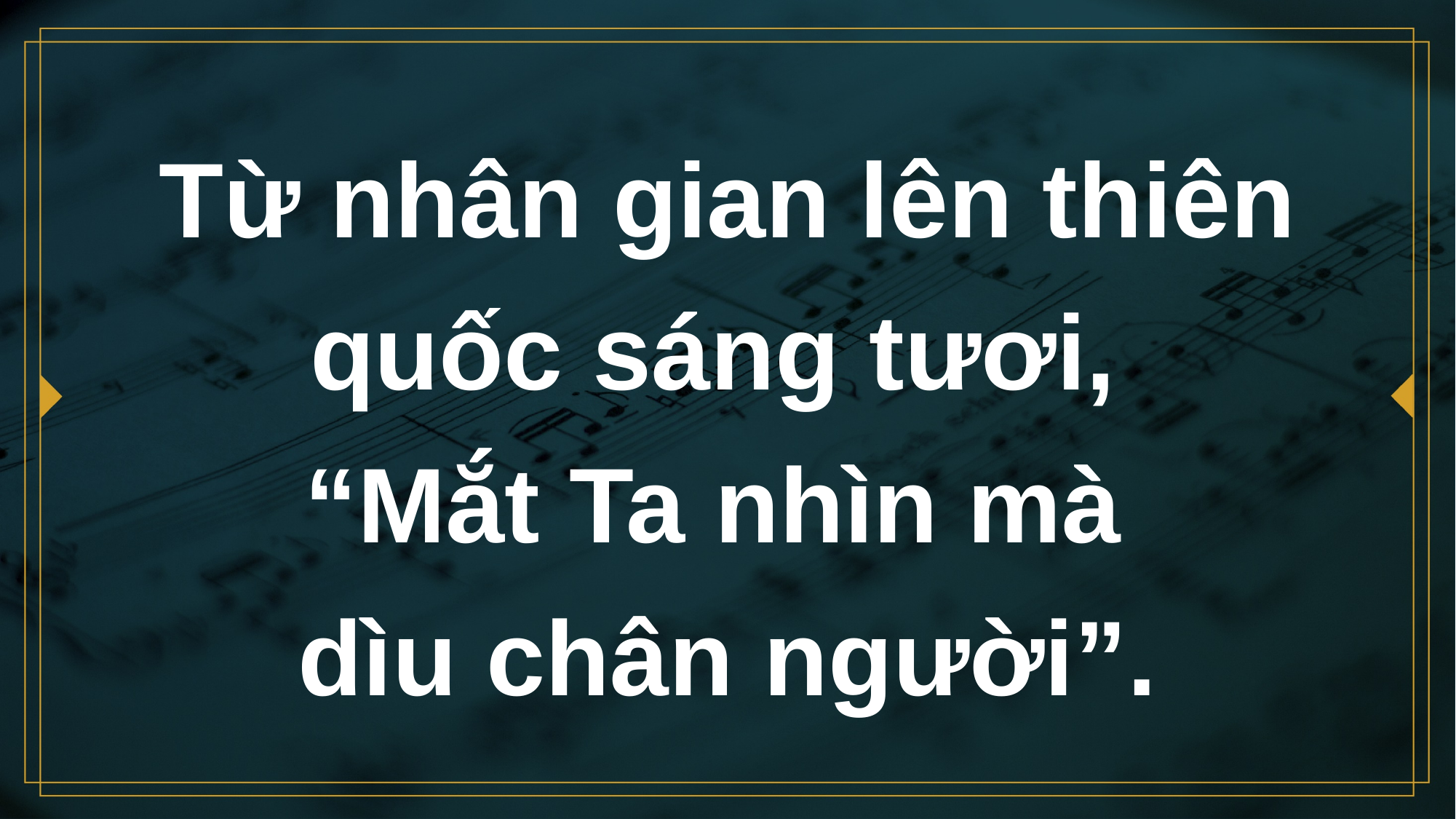

# Từ nhân gian lên thiên quốc sáng tươi, “Mắt Ta nhìn mà dìu chân người”.